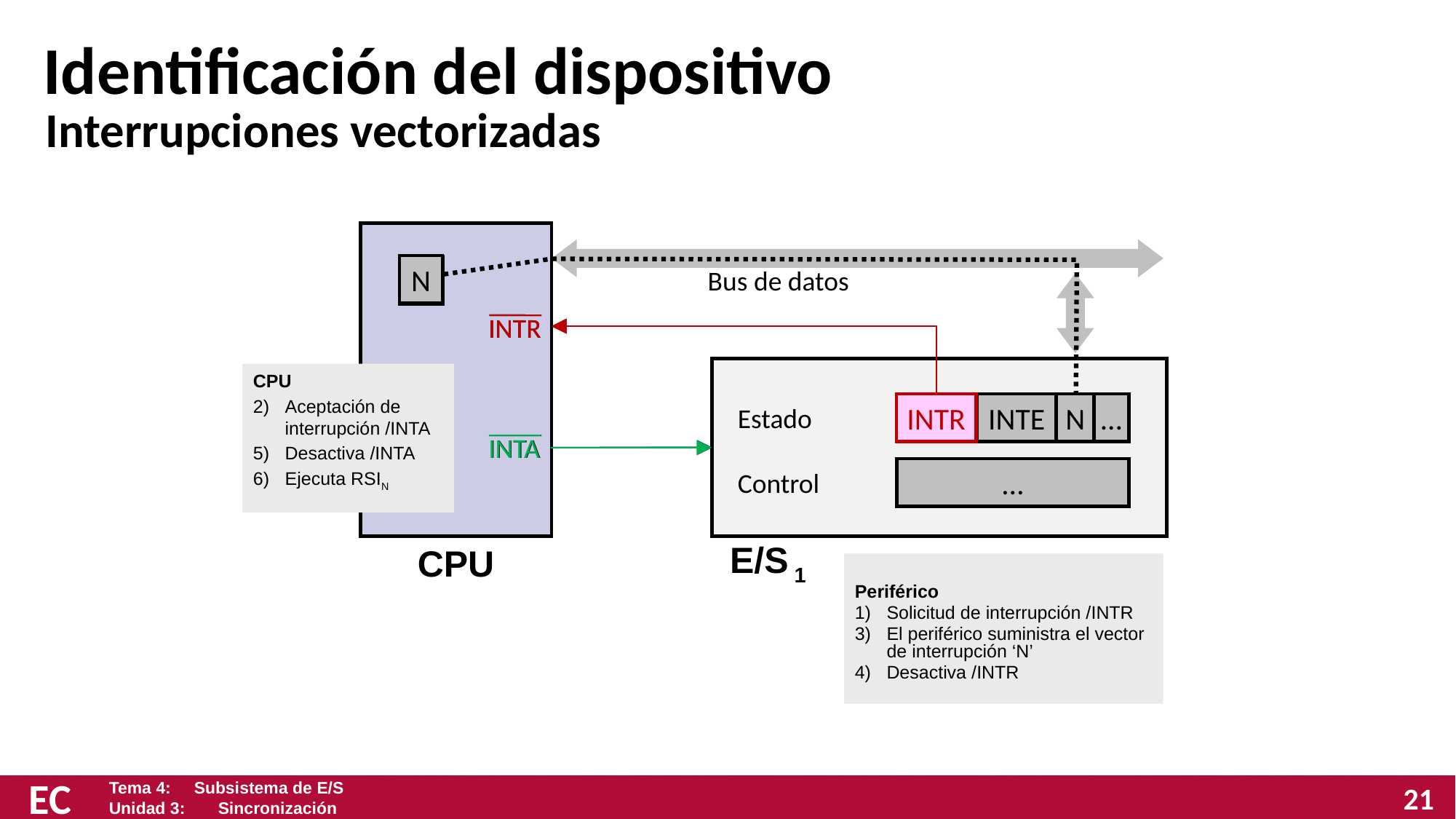

# Identificación del dispositivo
Interrupciones vectorizadas

N
?

Bus de datos

INTR
INTR

INTR

CPU
2)	Aceptación de interrupción /INTA
Desactiva /INTA
Ejecuta RSIN
N
INTR
INTE
…
Estado
INTA

INTA

…
Control
E/S 1
CPU

Periférico
1)	Solicitud de interrupción /INTR
3)	El periférico suministra el vector de interrupción ‘N’
4)	Desactiva /INTR